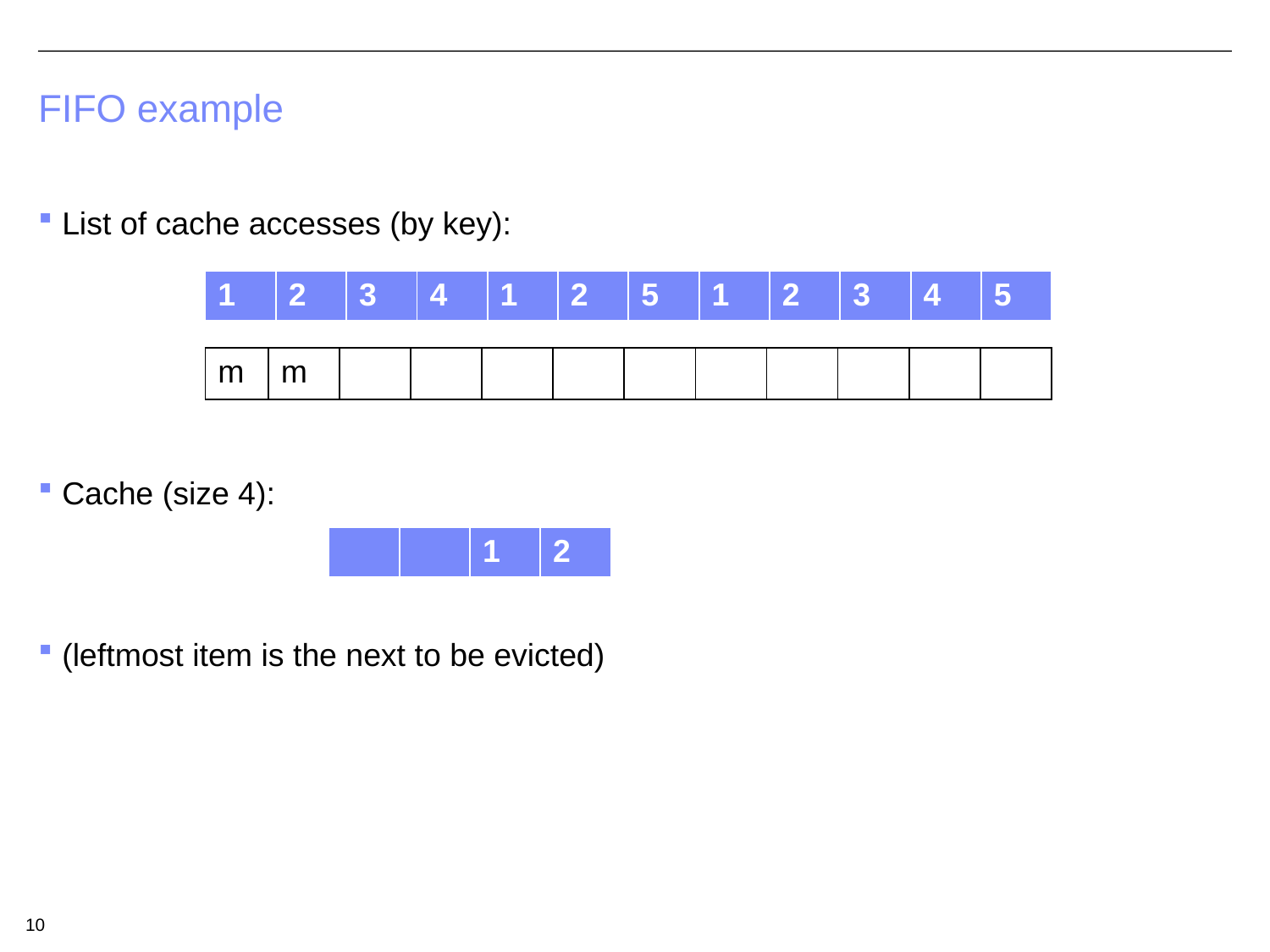

# FIFO example
List of cache accesses (by key):

Cache (size 4):

(leftmost item is the next to be evicted)

| 1 | 2 | 3 | 4 | 1 | 2 | 5 | 1 | 2 | 3 | 4 | 5 |
| --- | --- | --- | --- | --- | --- | --- | --- | --- | --- | --- | --- |
| m | m |  |  |  |  |  |  |  |  |  |  |
| --- | --- | --- | --- | --- | --- | --- | --- | --- | --- | --- | --- |
|  |  | 1 | 2 |
| --- | --- | --- | --- |
10